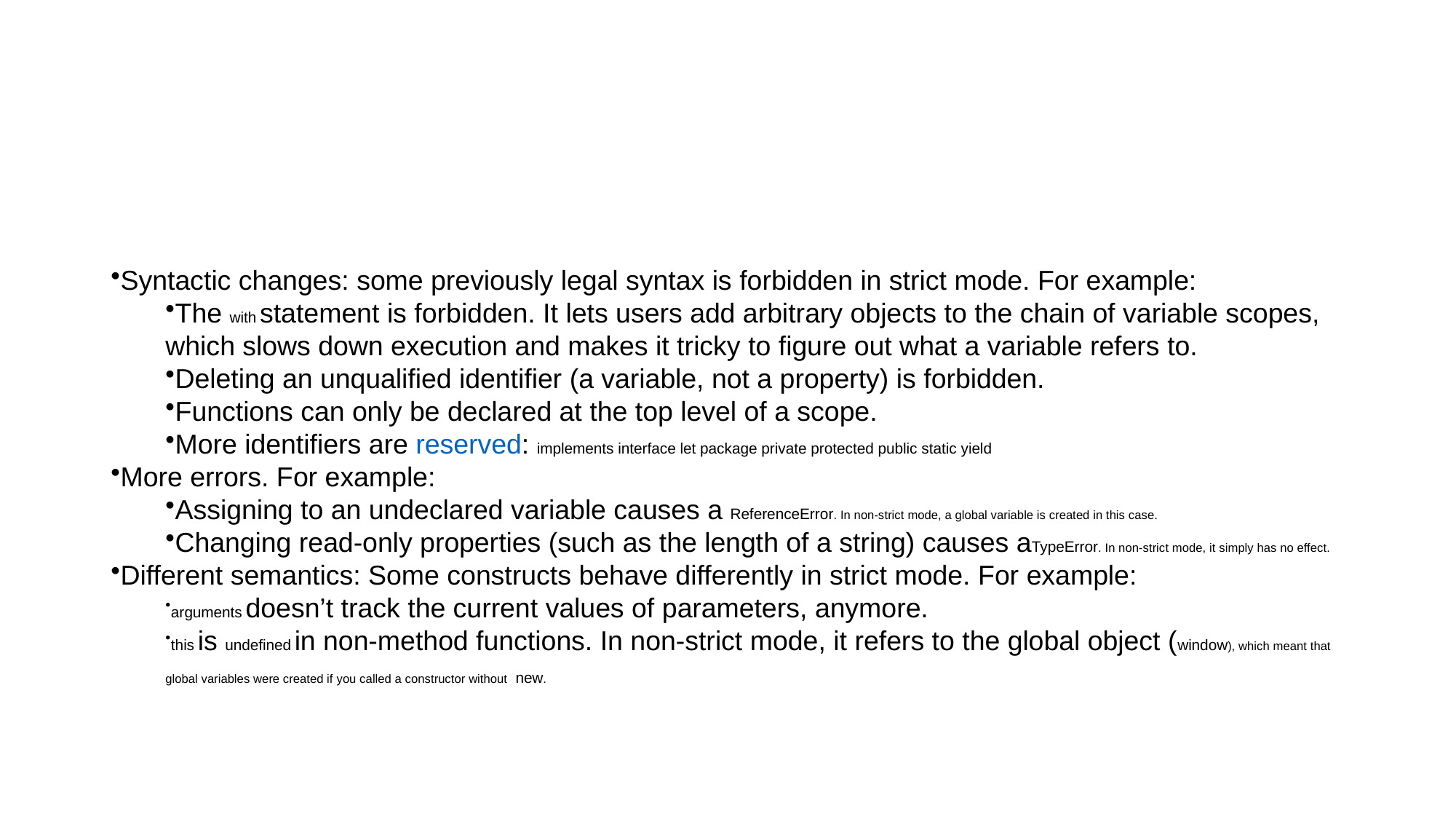

#

Syntactic changes: some previously legal syntax is forbidden in strict mode. For example:
The with statement is forbidden. It lets users add arbitrary objects to the chain of variable scopes, which slows down execution and makes it tricky to figure out what a variable refers to.
Deleting an unqualified identifier (a variable, not a property) is forbidden.
Functions can only be declared at the top level of a scope.
More identifiers are reserved: implements interface let package private protected public static yield
More errors. For example:
Assigning to an undeclared variable causes a ReferenceError. In non-strict mode, a global variable is created in this case.
Changing read-only properties (such as the length of a string) causes aTypeError. In non-strict mode, it simply has no effect.
Different semantics: Some constructs behave differently in strict mode. For example:
arguments doesn’t track the current values of parameters, anymore.
this is undefined in non-method functions. In non-strict mode, it refers to the global object (window), which meant that global variables were created if you called a constructor without new.